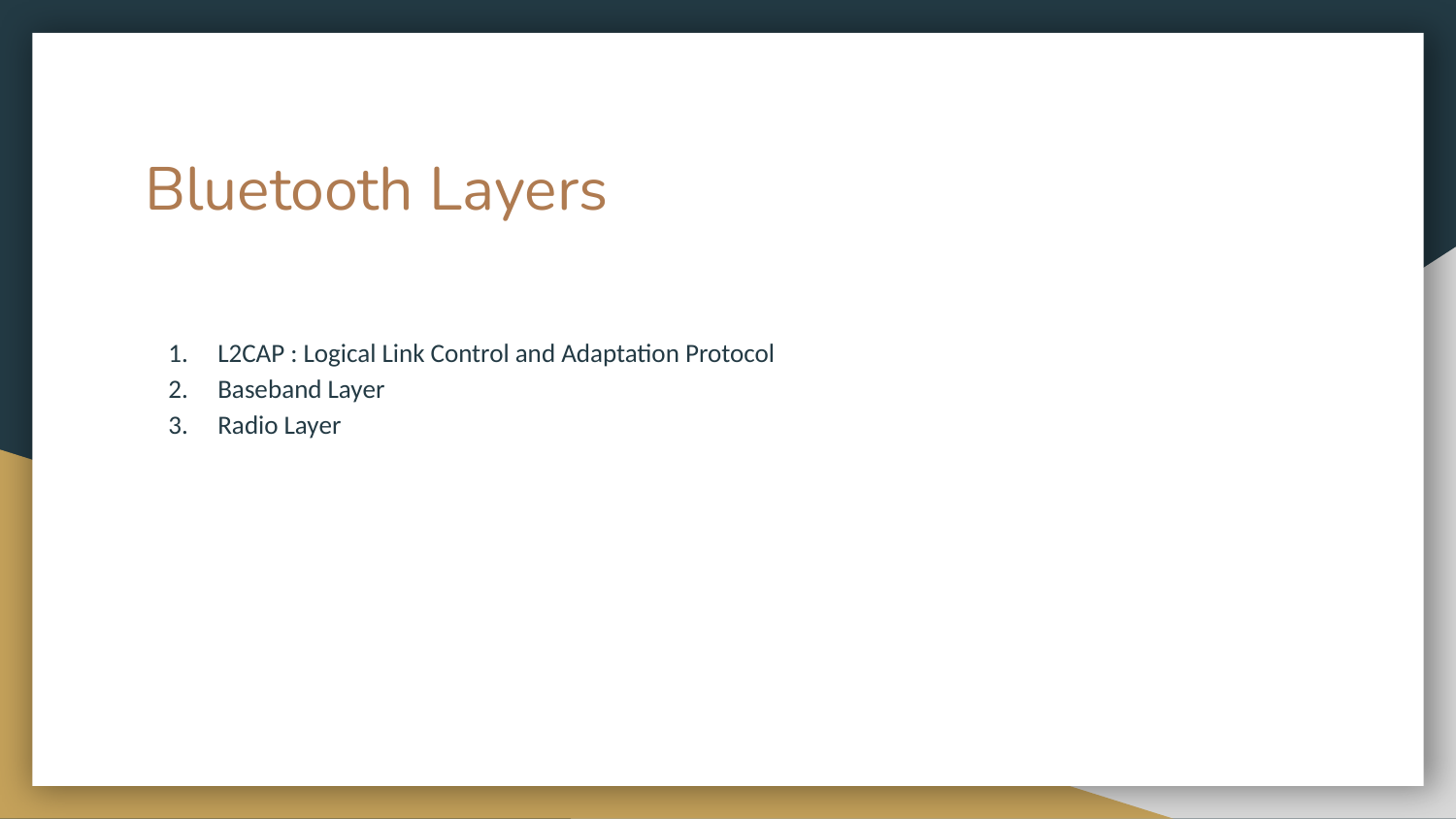

# Bluetooth Layers
L2CAP : Logical Link Control and Adaptation Protocol
Baseband Layer
Radio Layer